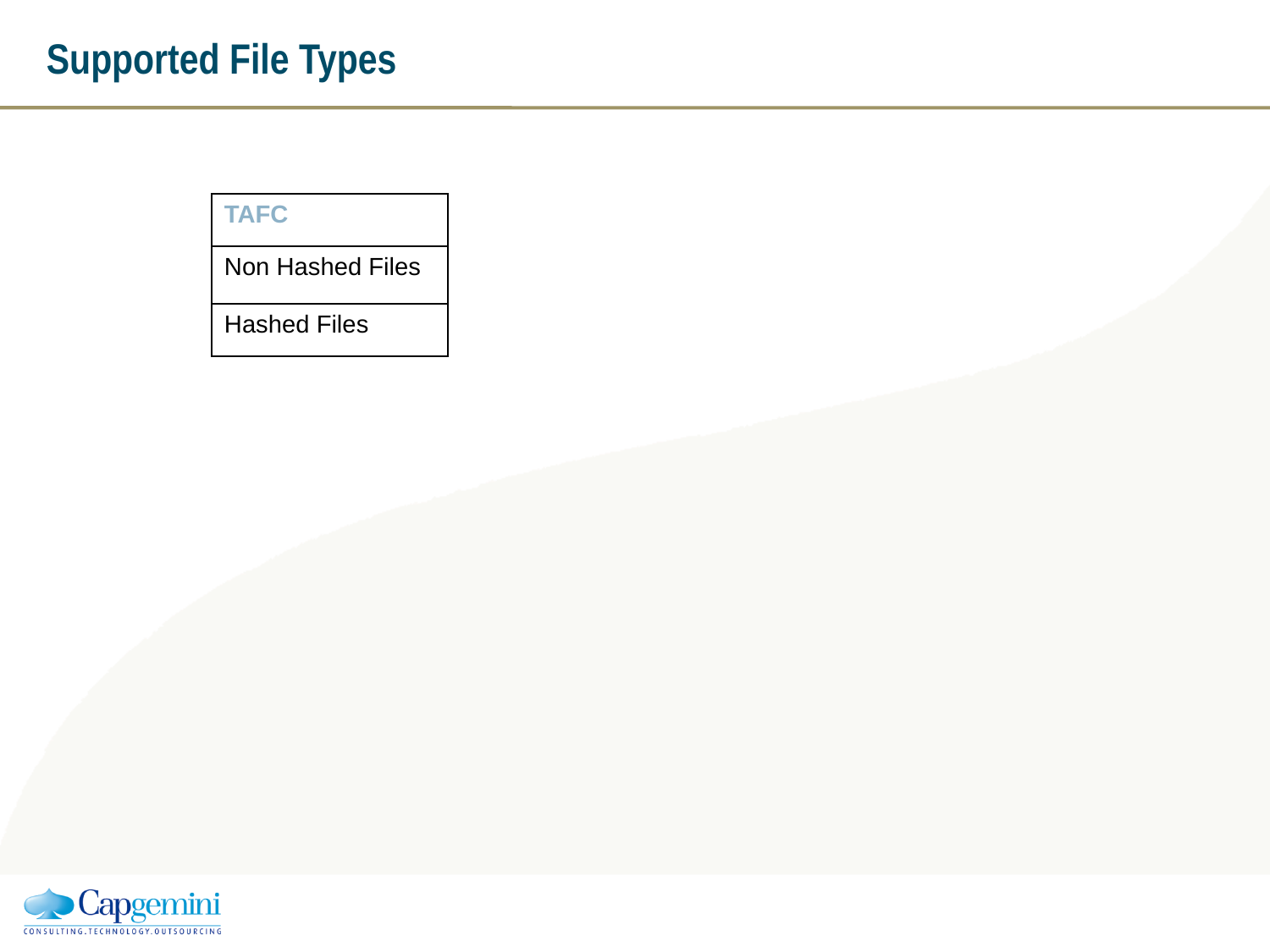

# Supported File Types

| TAFC |
| --- |
| Non Hashed Files |
| Hashed Files |